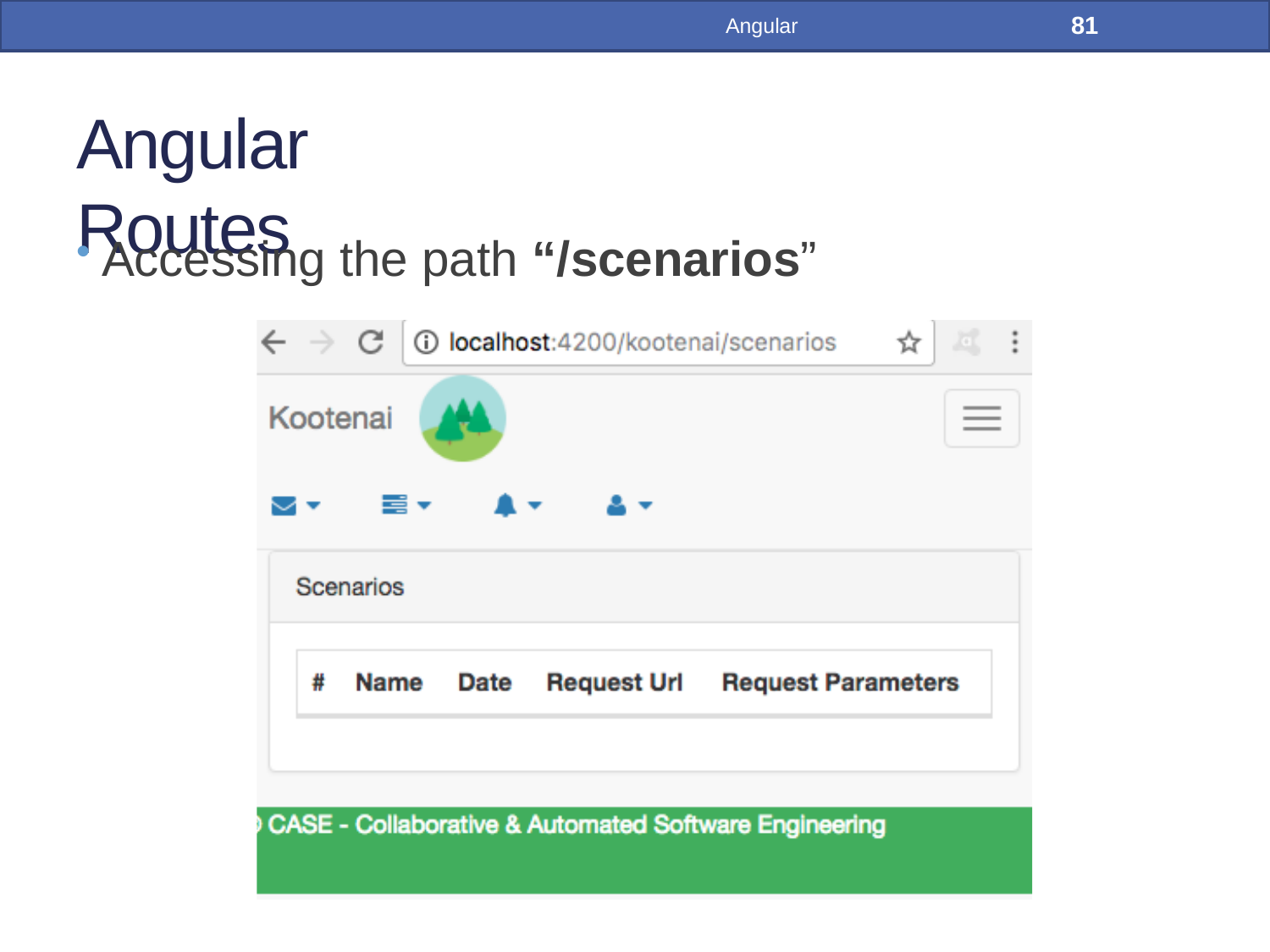

81
Angular
# Angular Routes
Accessing the path “/scenarios”